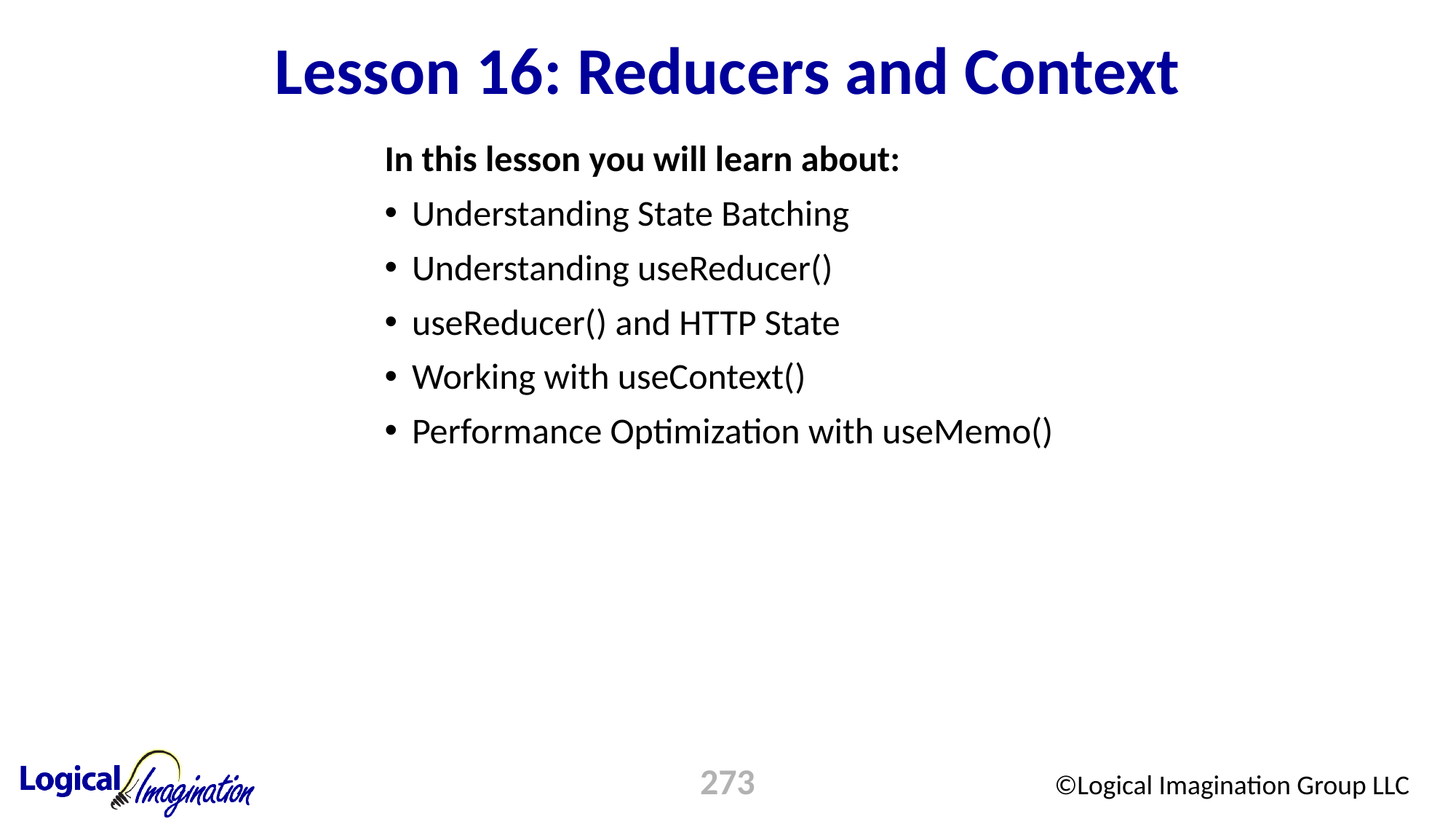

# Lesson 16: Reducers and Context
In this lesson you will learn about:
Understanding State Batching
Understanding useReducer()
useReducer() and HTTP State
Working with useContext()
Performance Optimization with useMemo()

273